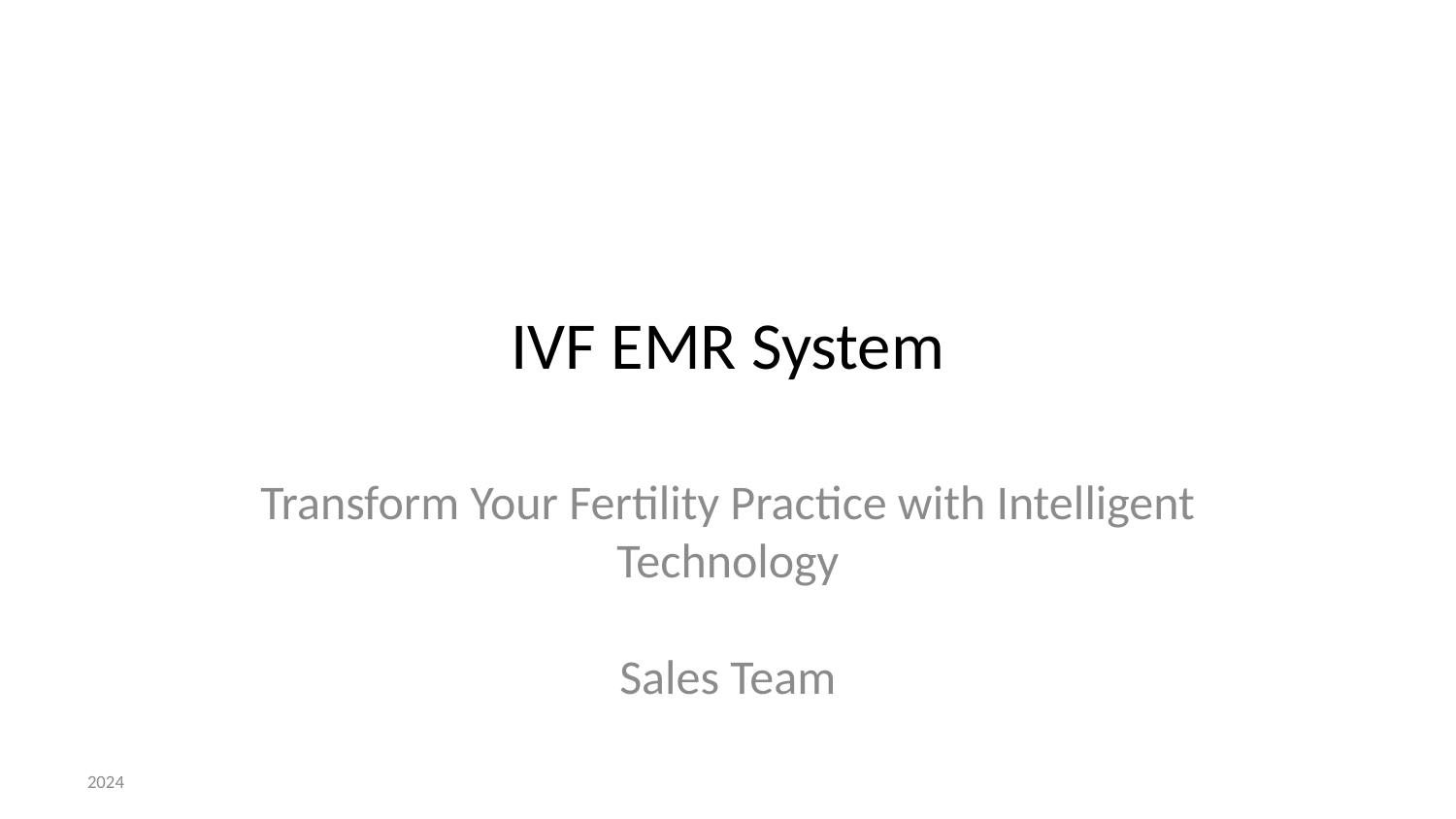

# IVF EMR System
Transform Your Fertility Practice with Intelligent Technology
Sales Team
2024